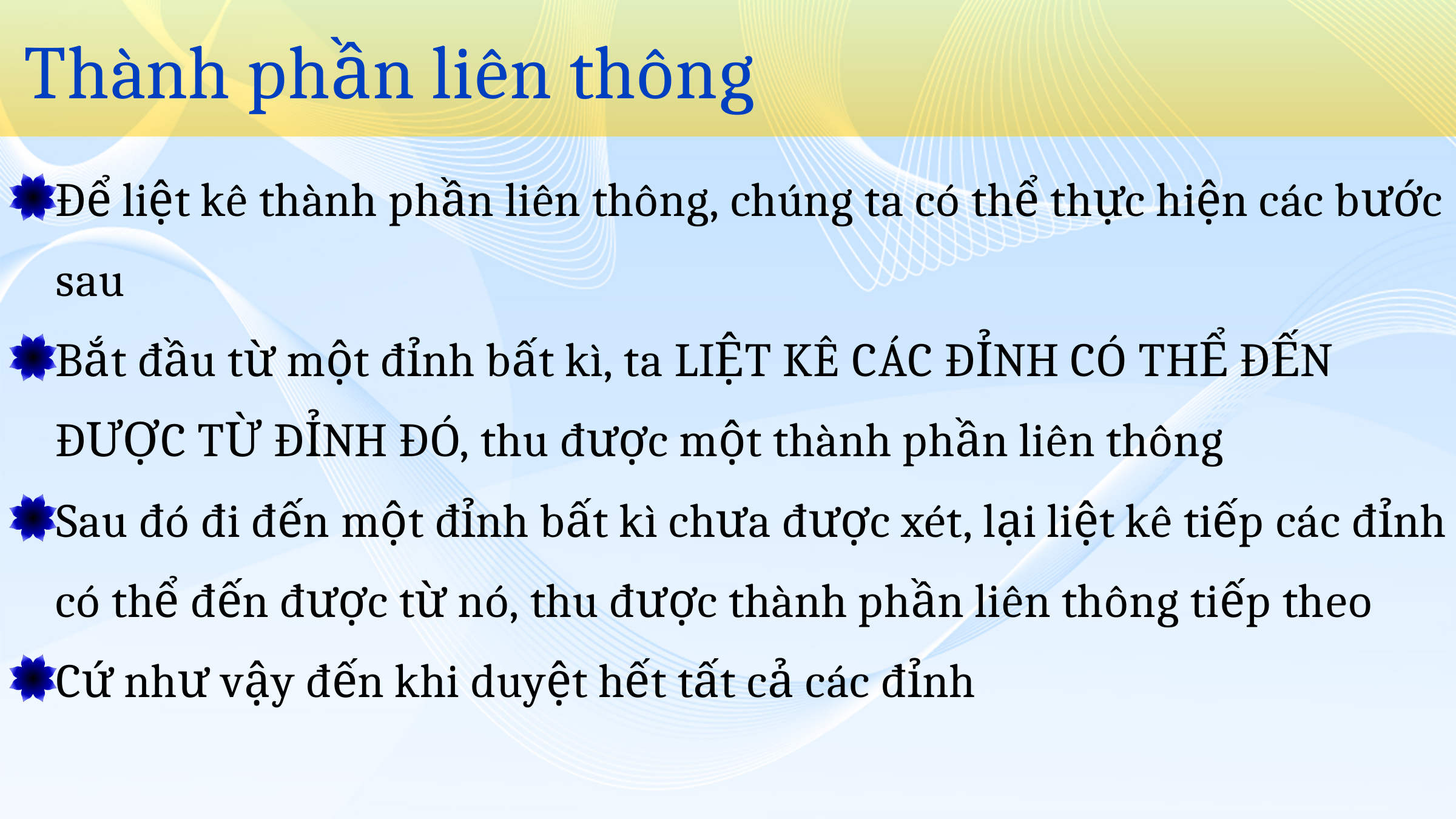

# Thành phần liên thông
Để liệt kê thành phần liên thông, chúng ta có thể thực hiện các bước sau
Bắt đầu từ một đỉnh bất kì, ta LIỆT KÊ CÁC ĐỈNH CÓ THỂ ĐẾN ĐƯỢC TỪ ĐỈNH ĐÓ, thu được một thành phần liên thông
Sau đó đi đến một đỉnh bất kì chưa được xét, lại liệt kê tiếp các đỉnh có thể đến được từ nó, thu được thành phần liên thông tiếp theo
Cứ như vậy đến khi duyệt hết tất cả các đỉnh